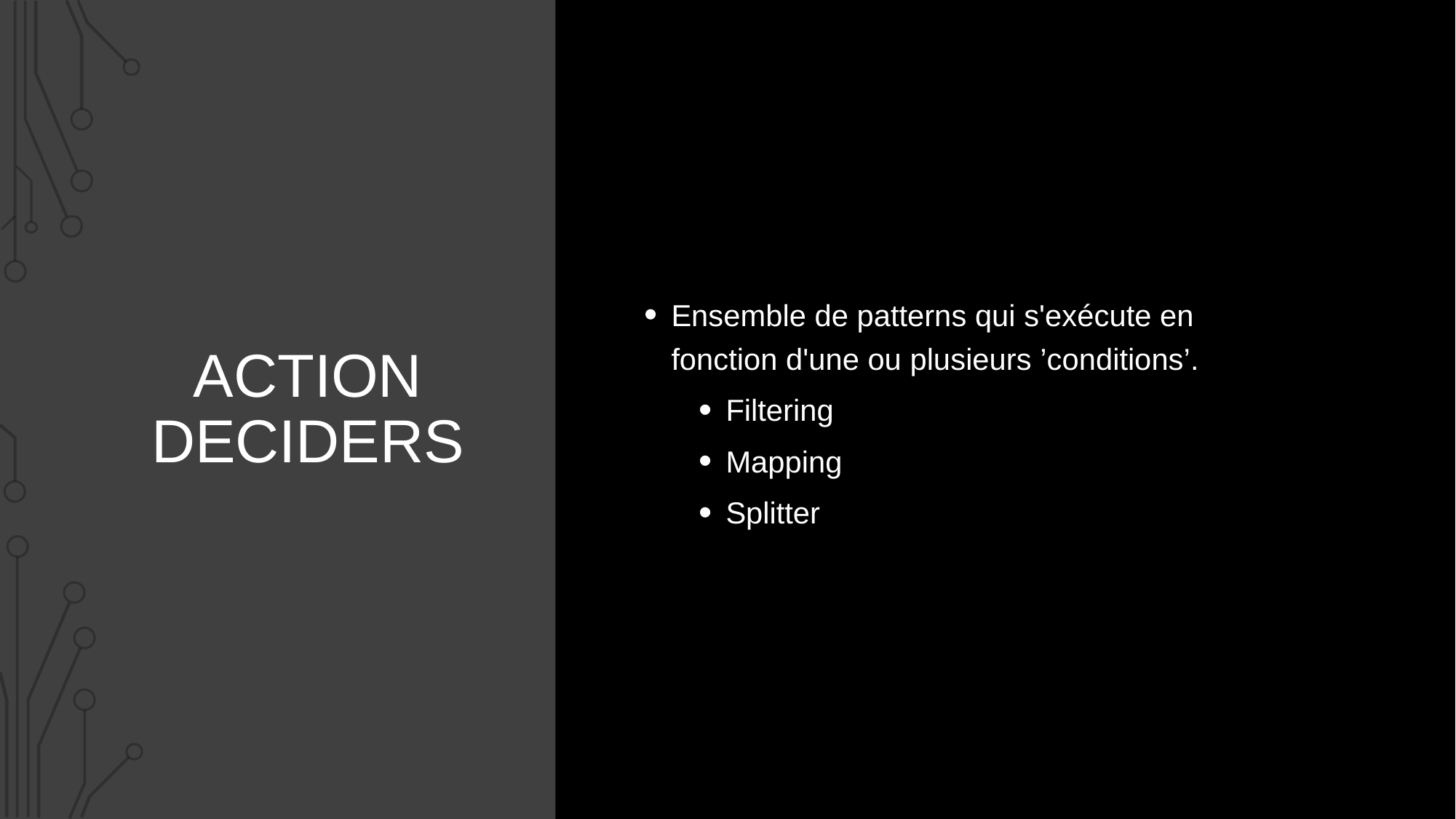

Ensemble de patterns qui s'exécute en fonction d'une ou plusieurs ’conditions’.
Filtering
Mapping
Splitter
# Action deciders